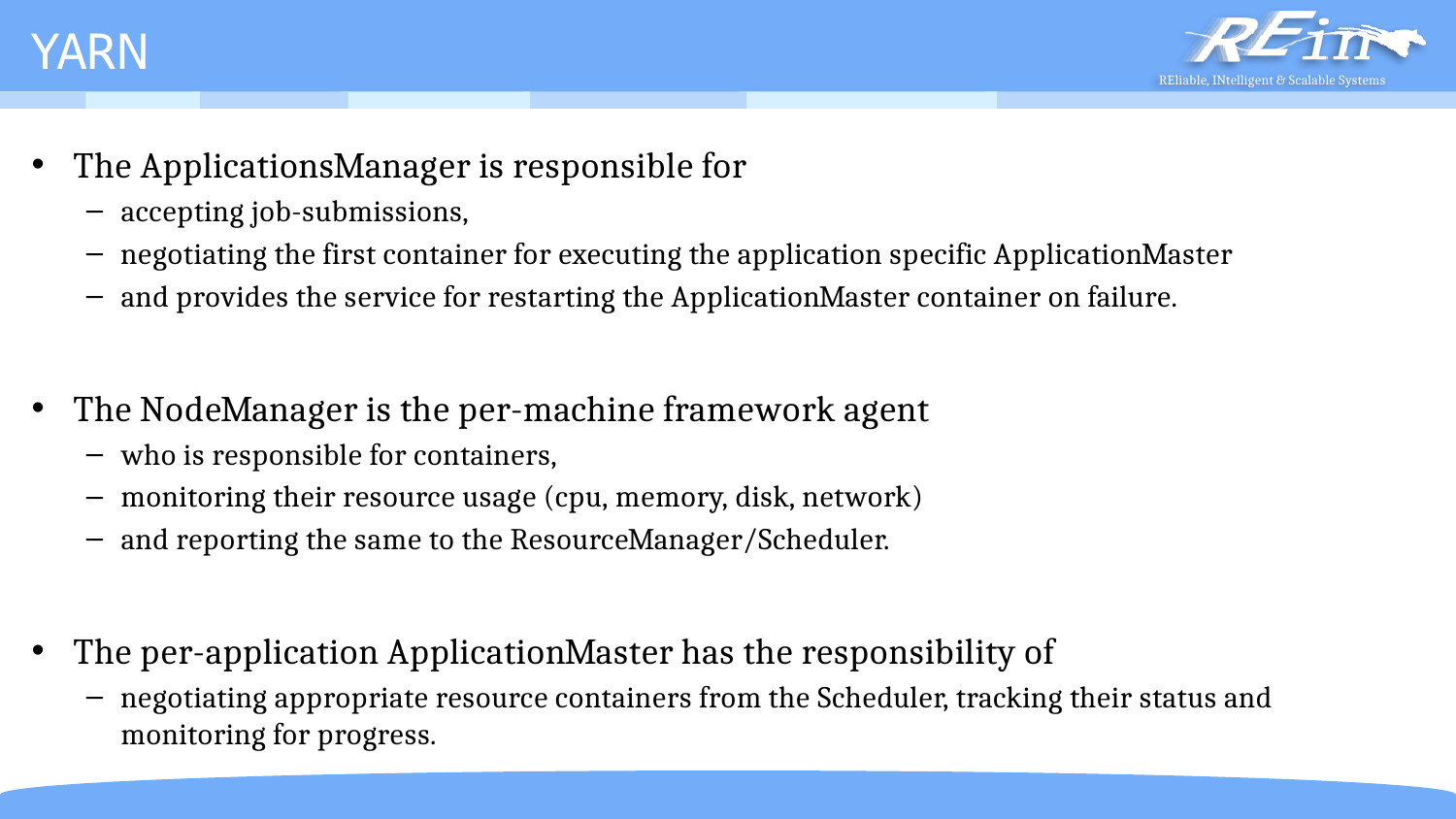

# YARN
The ApplicationsManager is responsible for
accepting job-submissions,
negotiating the first container for executing the application specific ApplicationMaster
and provides the service for restarting the ApplicationMaster container on failure.

The NodeManager is the per-machine framework agent
who is responsible for containers,
monitoring their resource usage (cpu, memory, disk, network)
and reporting the same to the ResourceManager/Scheduler.

The per-application ApplicationMaster has the responsibility of
negotiating appropriate resource containers from the Scheduler, tracking their status and monitoring for progress.

66